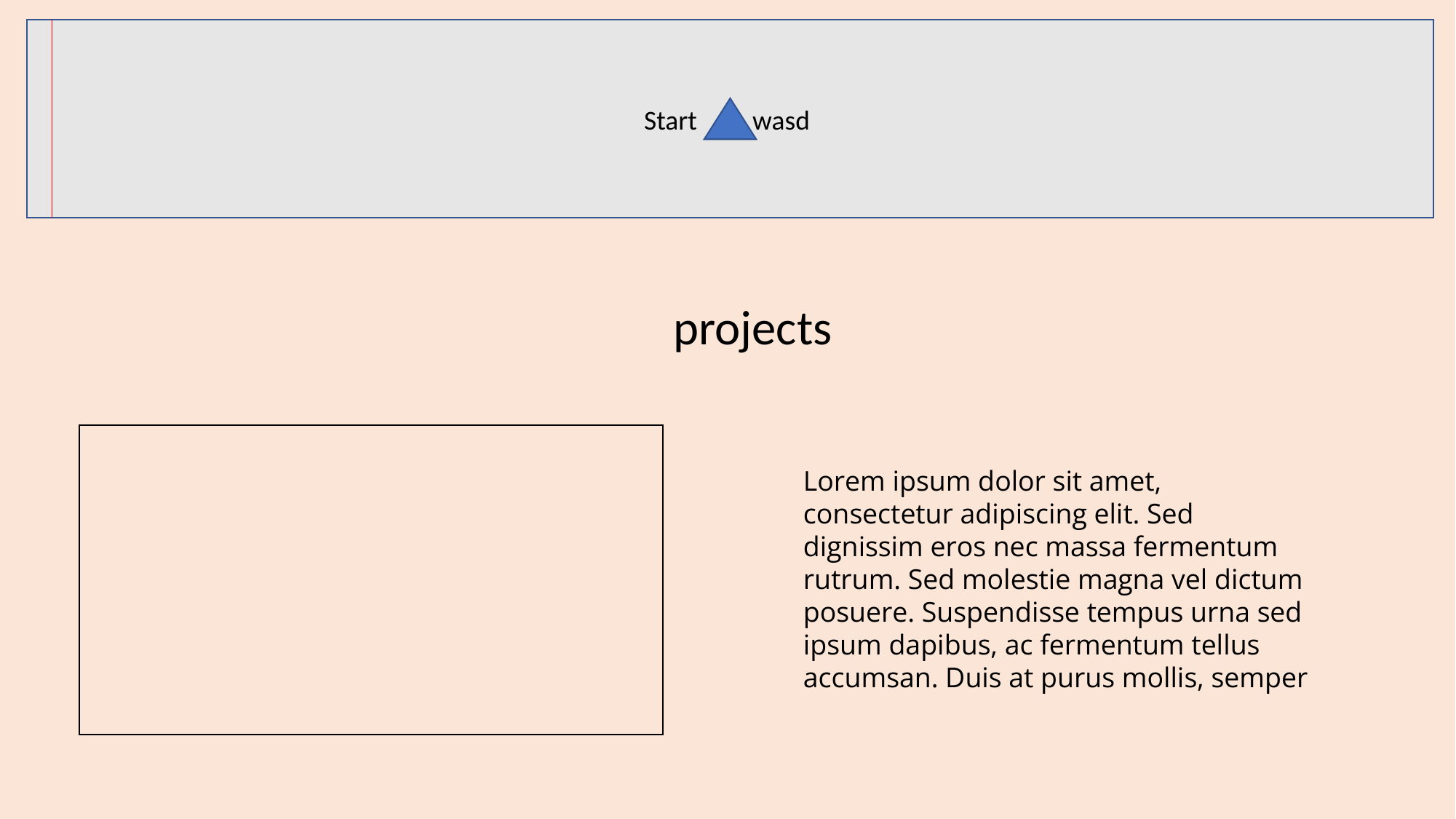

Start         wasd

projects

Lorem ipsum dolor sit amet, consectetur adipiscing elit. Sed dignissim eros nec massa fermentum rutrum. Sed molestie magna vel dictum posuere. Suspendisse tempus urna sed ipsum dapibus, ac fermentum tellus accumsan. Duis at purus mollis, semper